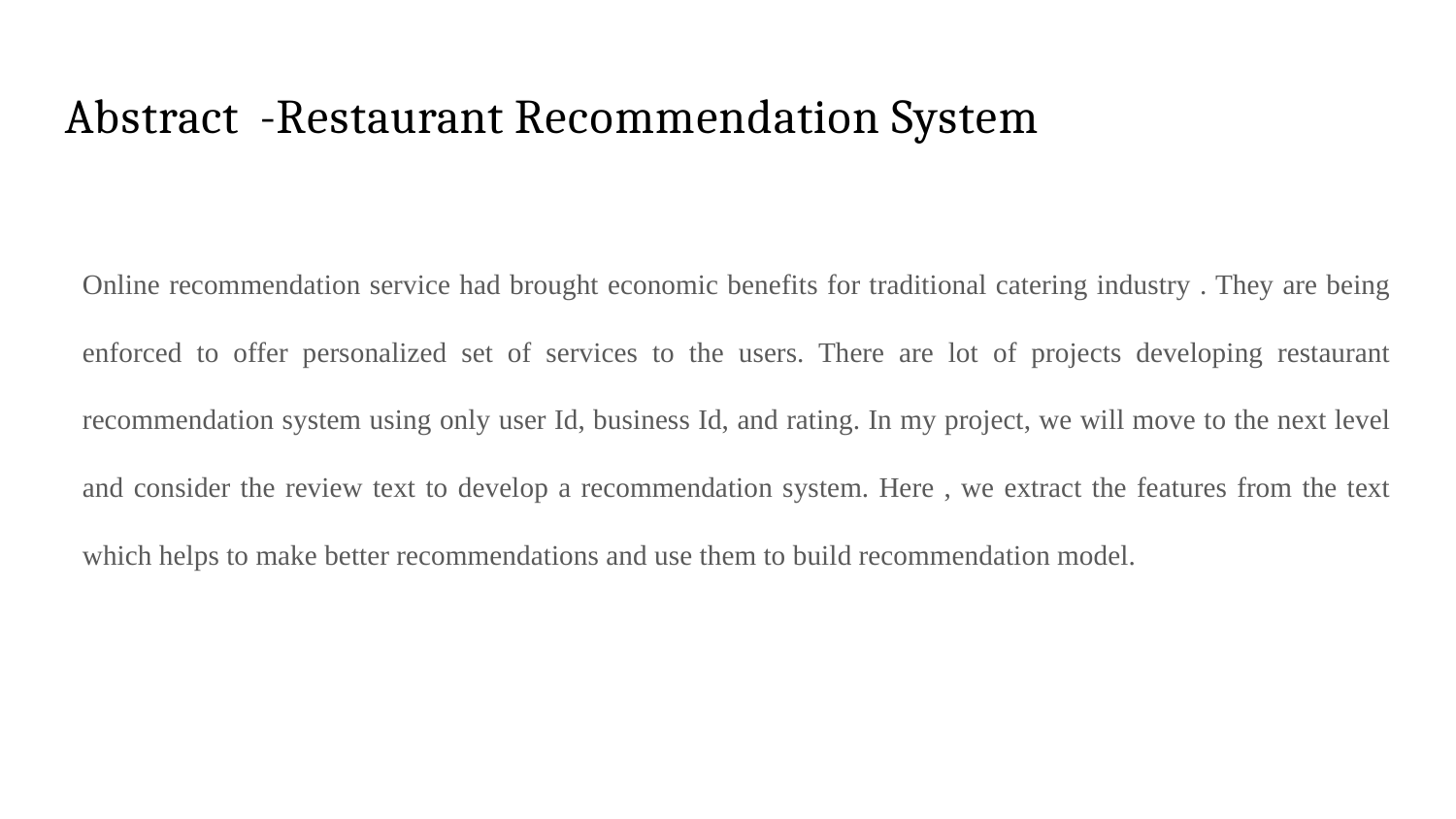

# Abstract  -Restaurant Recommendation System

Online recommendation service had brought economic benefits for traditional catering industry . They are being enforced to offer personalized set of services to the users. There are lot of projects developing restaurant recommendation system using only user Id, business Id, and rating. In my project, we will move to the next level and consider the review text to develop a recommendation system. Here , we extract the features from the text which helps to make better recommendations and use them to build recommendation model.